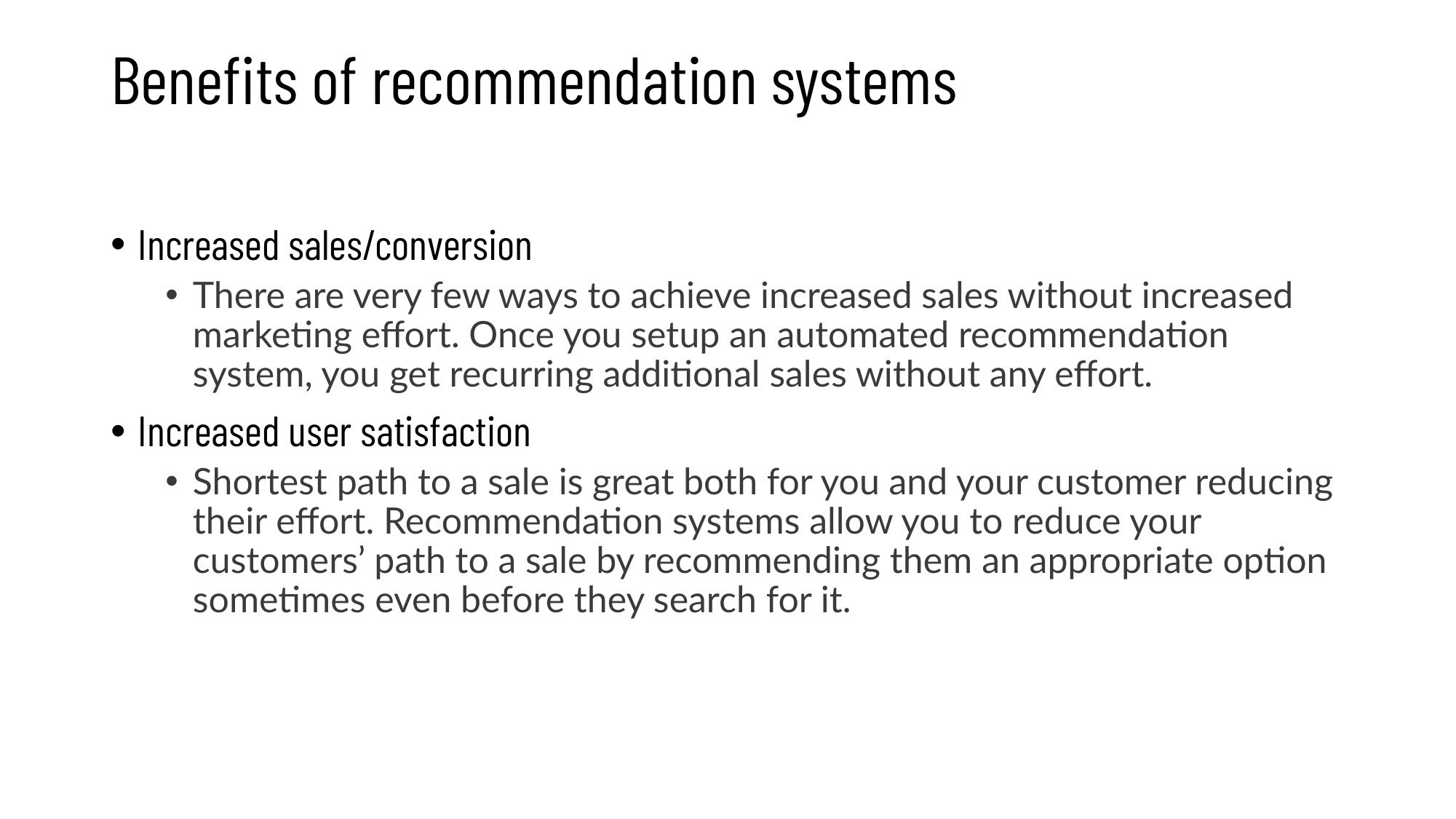

# Benefits of recommendation systems
Increased sales/conversion
There are very few ways to achieve increased sales without increased marketing effort. Once you setup an automated recommendation system, you get recurring additional sales without any effort.
Increased user satisfaction
Shortest path to a sale is great both for you and your customer reducing their effort. Recommendation systems allow you to reduce your customers’ path to a sale by recommending them an appropriate option sometimes even before they search for it.